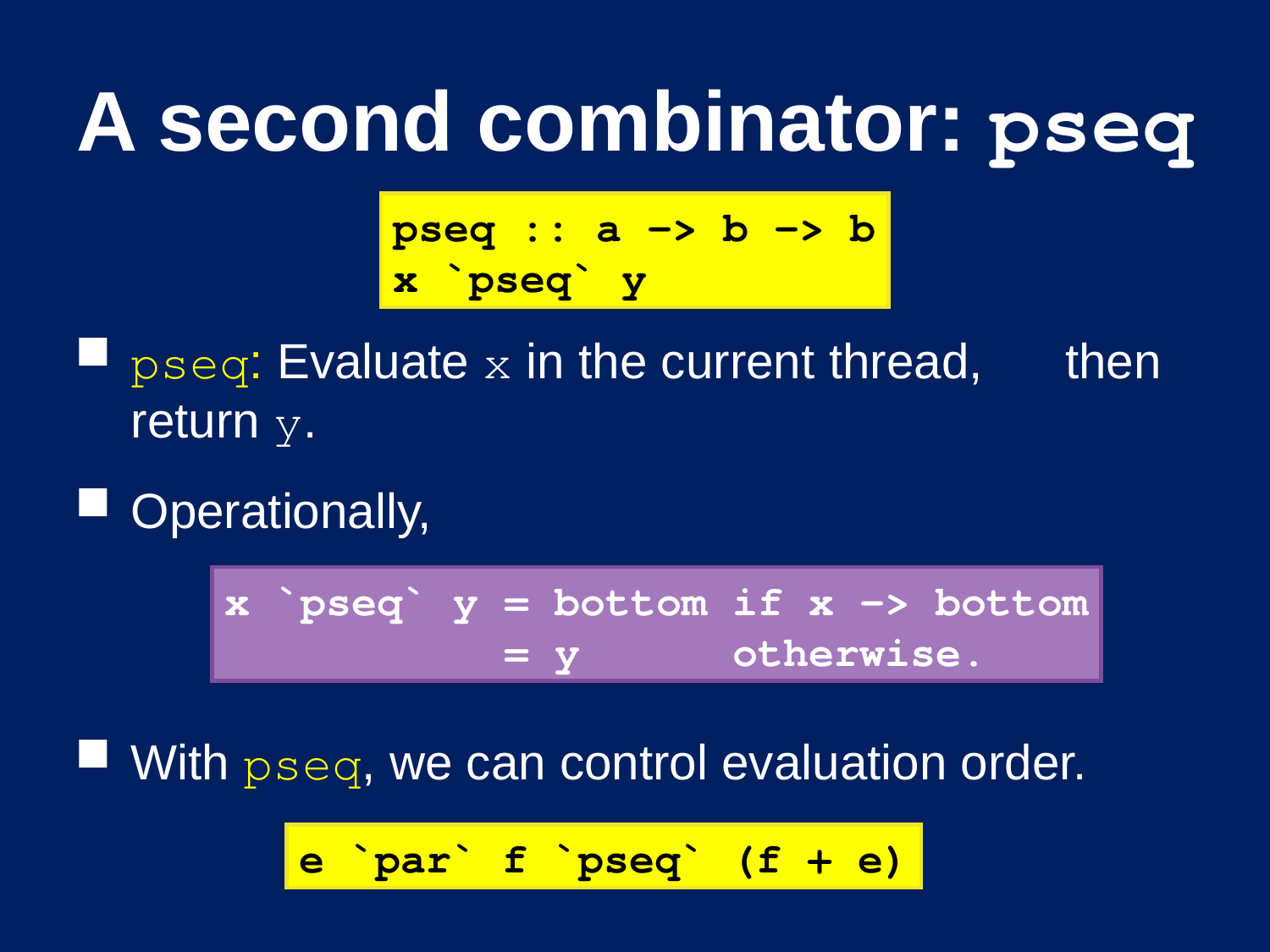

# A second combinator: pseq
pseq :: a -> b -> b
x `pseq` y

pseq: Evaluate x in the current thread,      then return y.
Operationally,

With pseq, we can control evaluation order.
x `pseq` y = bottom if x -> bottom
           = y      otherwise.
e `par` f `pseq` (f + e)